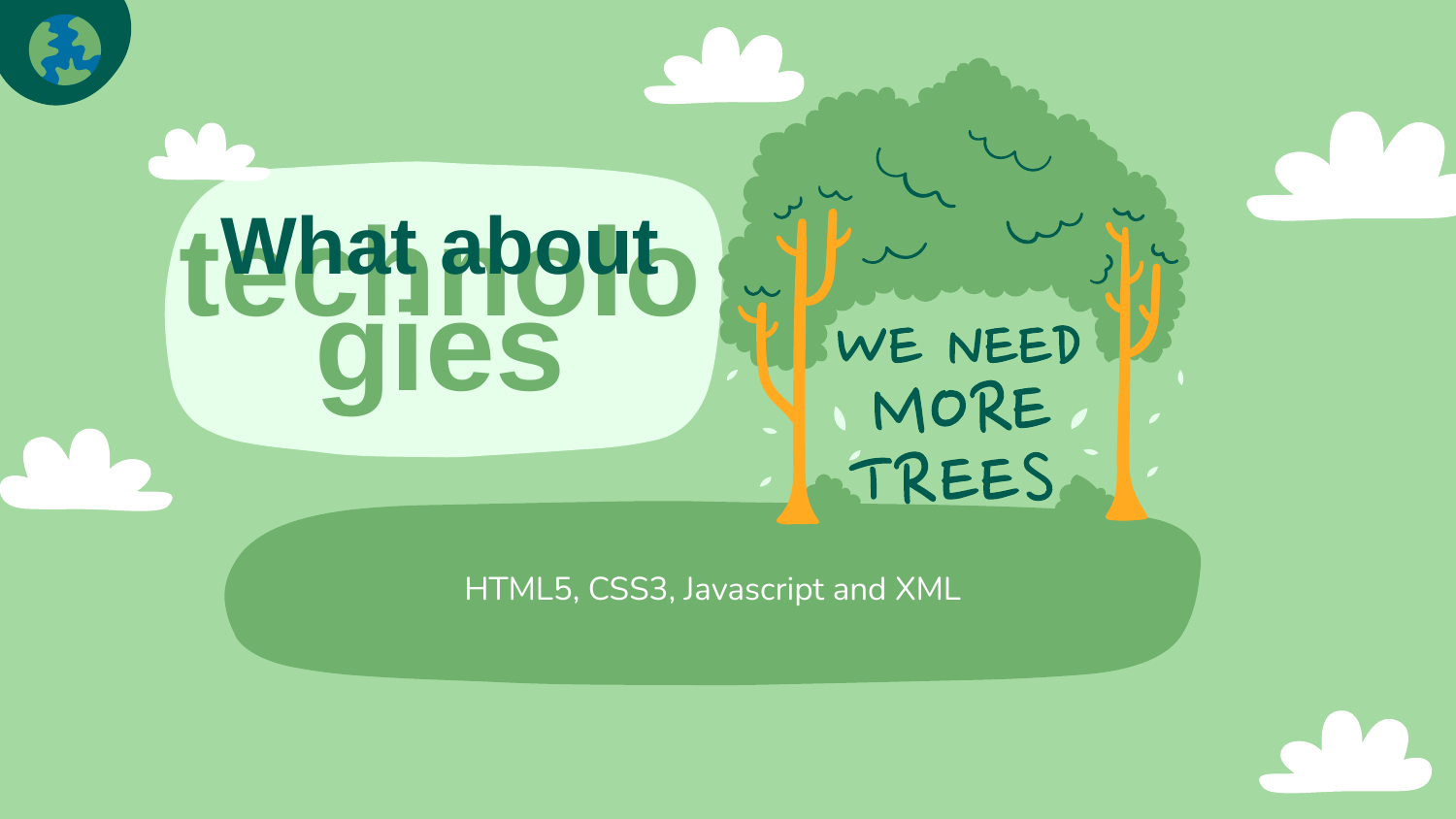

# What about
technologies

HTML5, CSS3, Javascript and XML